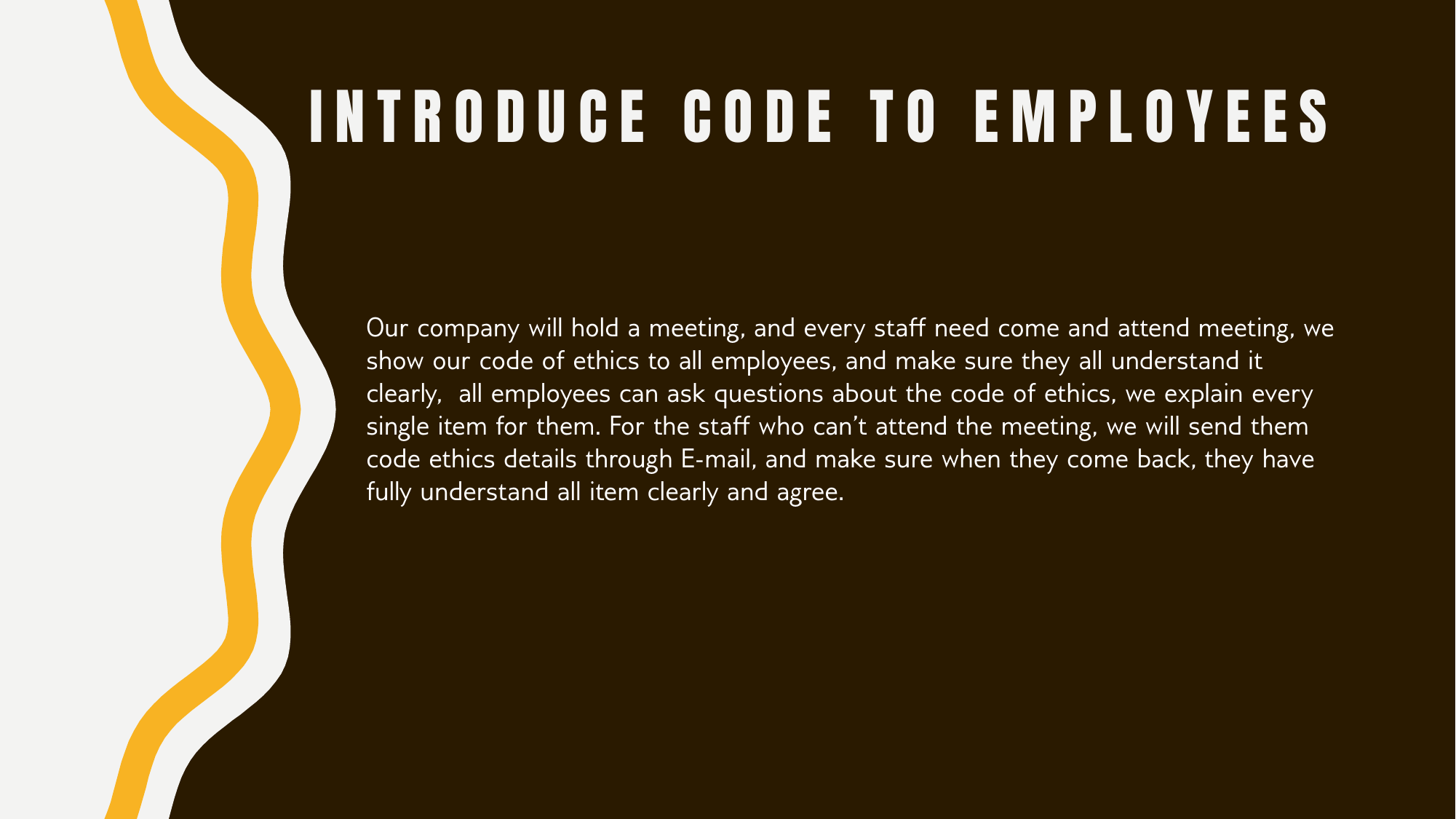

# Introduce code to employees
Our company will hold a meeting, and every staff need come and attend meeting, we show our code of ethics to all employees, and make sure they all understand it clearly,  all employees can ask questions about the code of ethics, we explain every single item for them. For the staff who can’t attend the meeting, we will send them code ethics details through E-mail, and make sure when they come back, they have fully understand all item clearly and agree.